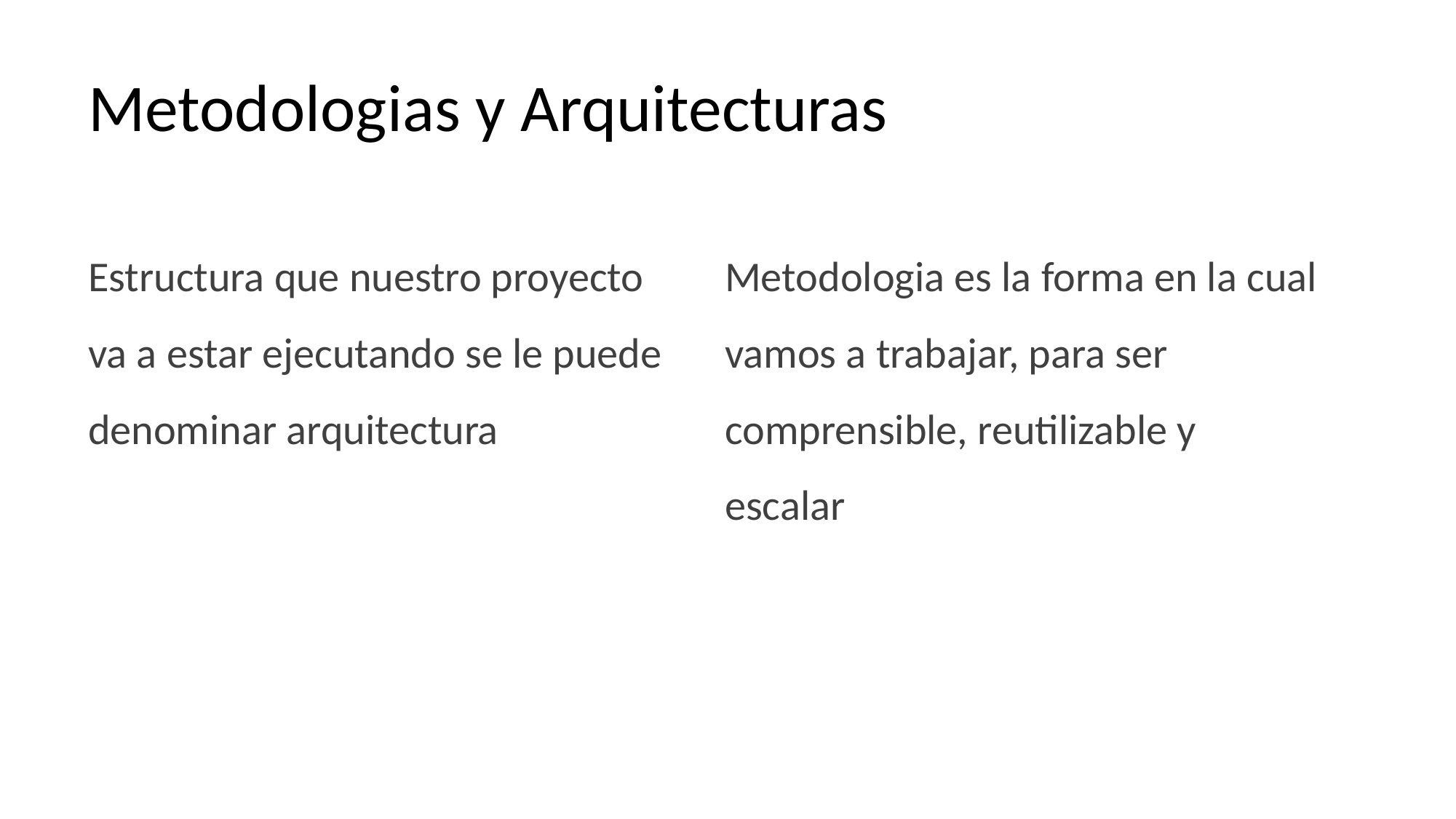

# Metodologias y Arquitecturas
Estructura que nuestro proyecto va a estar ejecutando se le puede denominar arquitectura
Metodologia es la forma en la cual vamos a trabajar, para ser comprensible, reutilizable y escalar